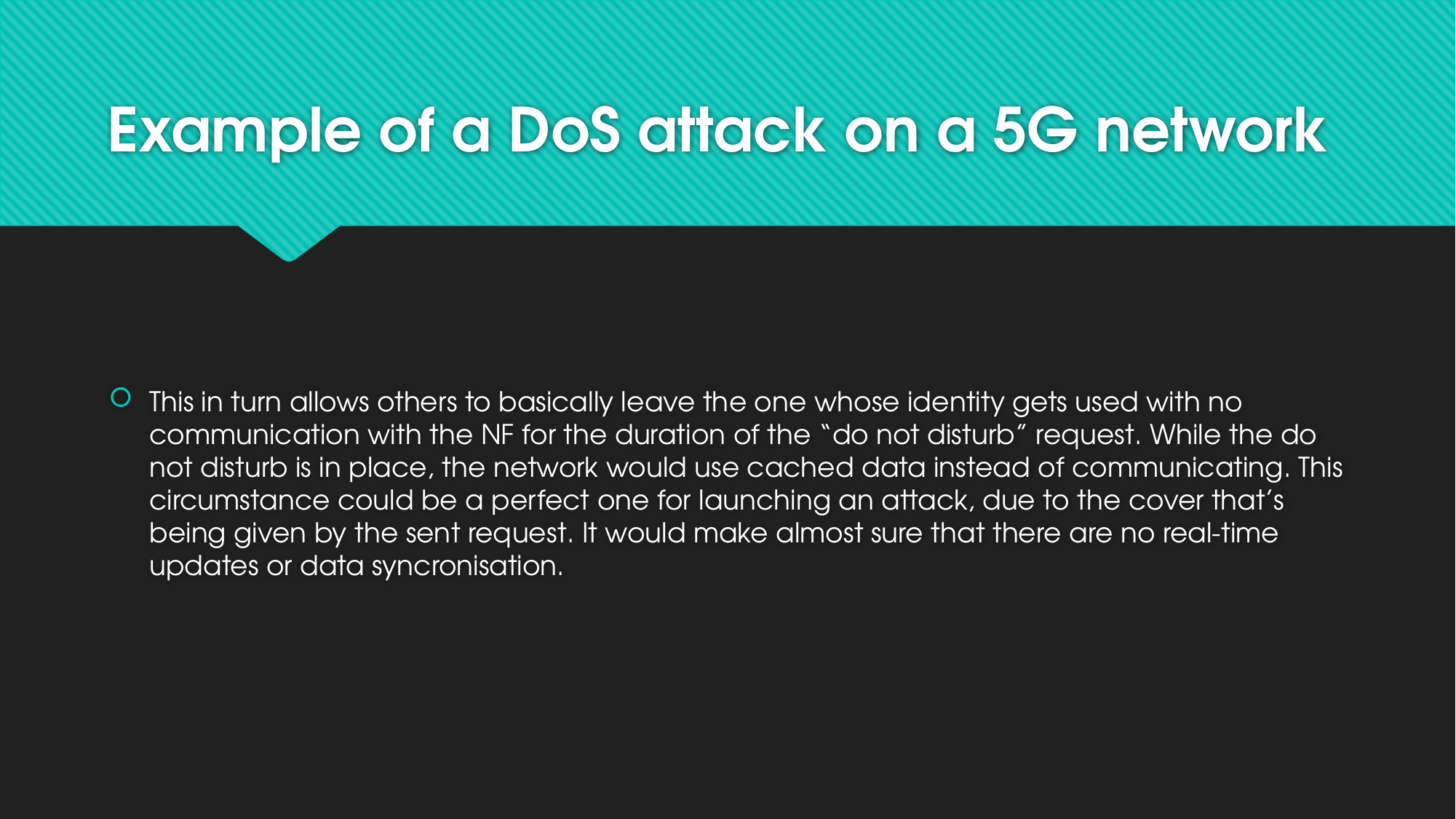

# Example of a DoS attack on a 5G network
This in turn allows others to basically leave the one whose identity gets used with no communication with the NF for the duration of the “do not disturb” request. While the do not disturb is in place, the network would use cached data instead of communicating. This circumstance could be a perfect one for launching an attack, due to the cover that’s being given by the sent request. It would make almost sure that there are no real-time updates or data syncronisation.